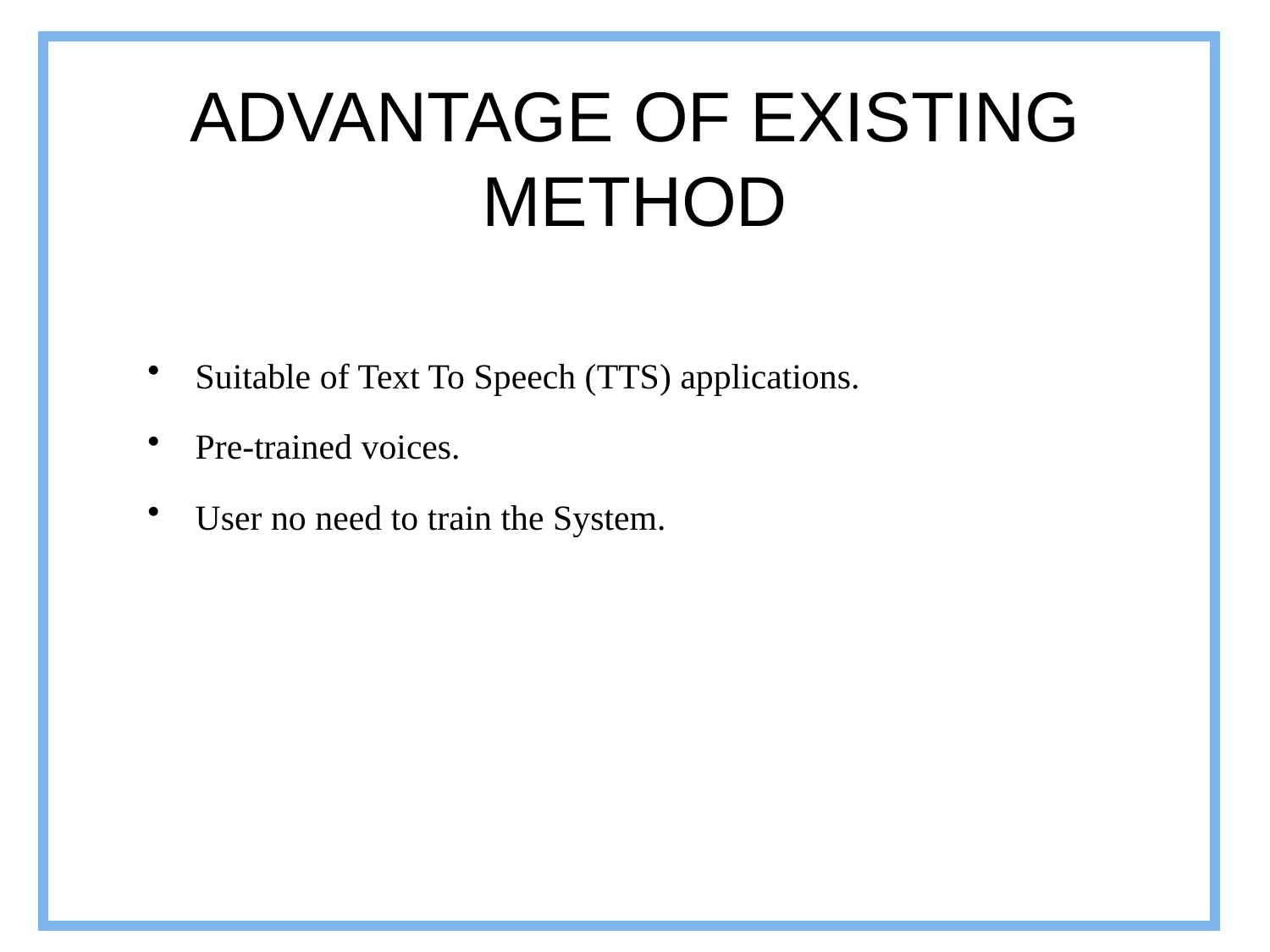

ADVANTAGE OF EXISTING METHOD
Suitable of Text To Speech (TTS) applications.
Pre-trained voices.
User no need to train the System.